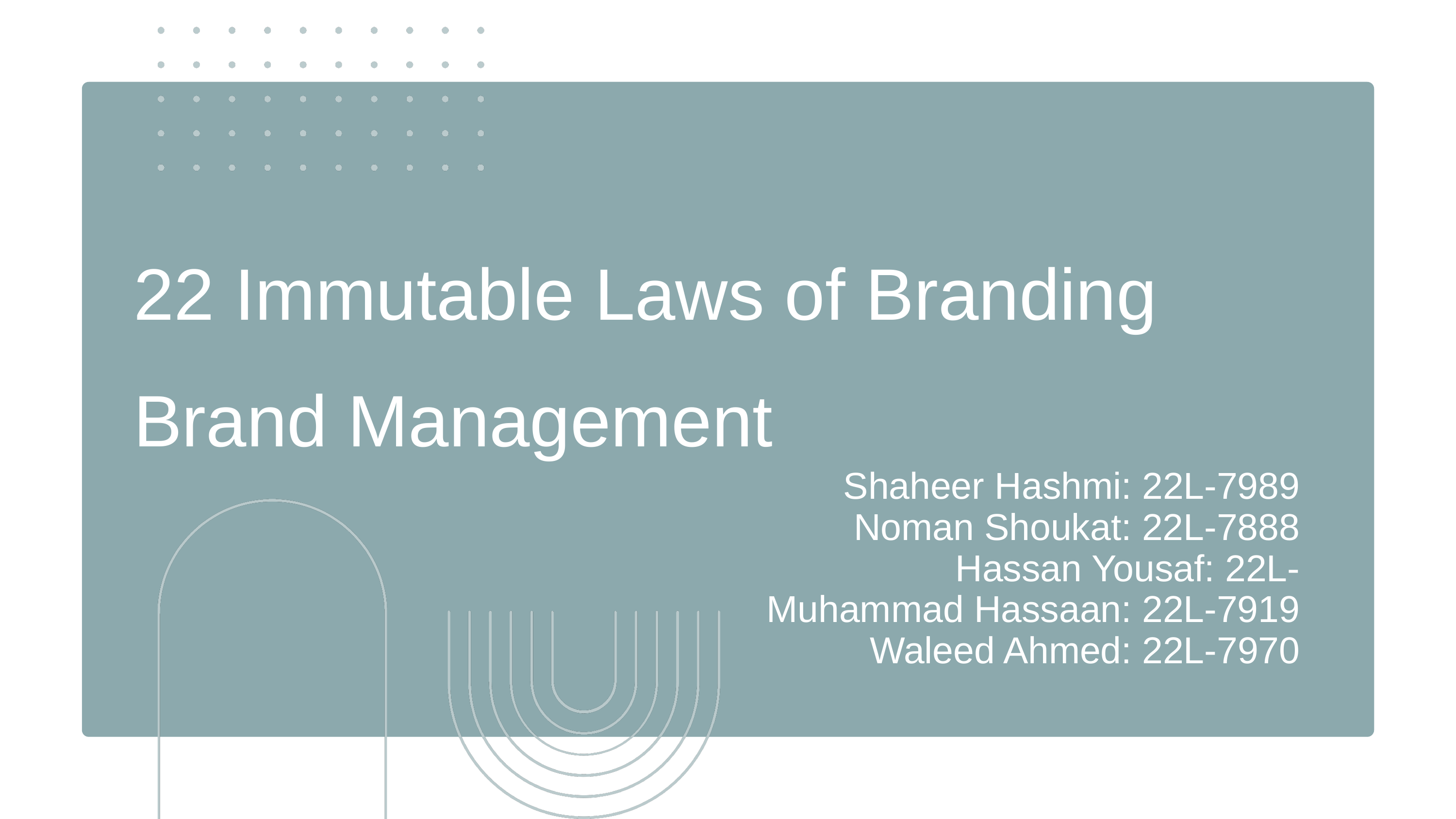

22 Immutable Laws of Branding
Brand Management
Shaheer Hashmi: 22L-7989
Noman Shoukat: 22L-7888
Hassan Yousaf: 22L-
Muhammad Hassaan: 22L-7919
Waleed Ahmed: 22L-7970